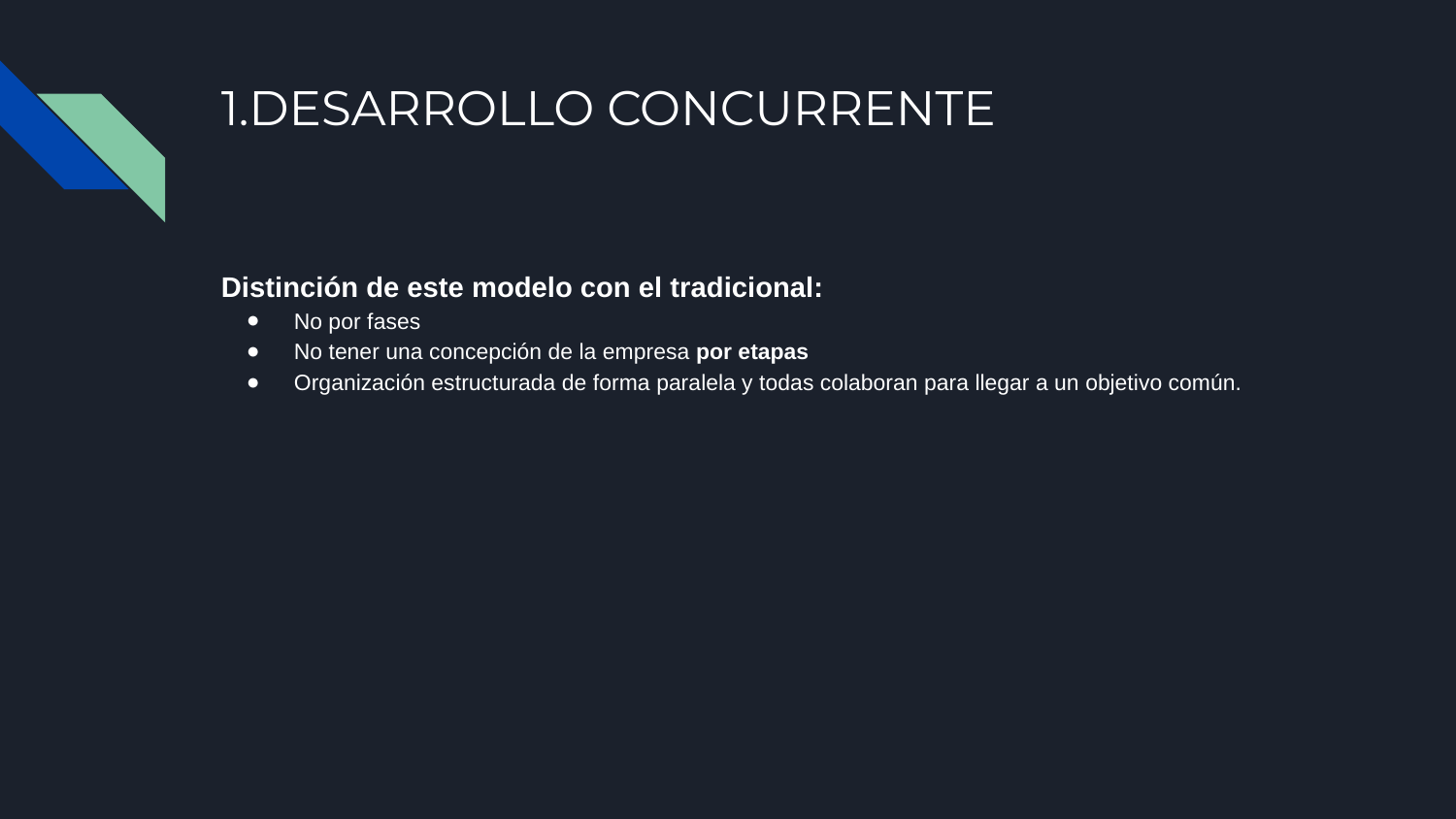

# 1.DESARROLLO CONCURRENTE
Distinción de este modelo con el tradicional:
No por fases
No tener una concepción de la empresa por etapas
Organización estructurada de forma paralela y todas colaboran para llegar a un objetivo común.